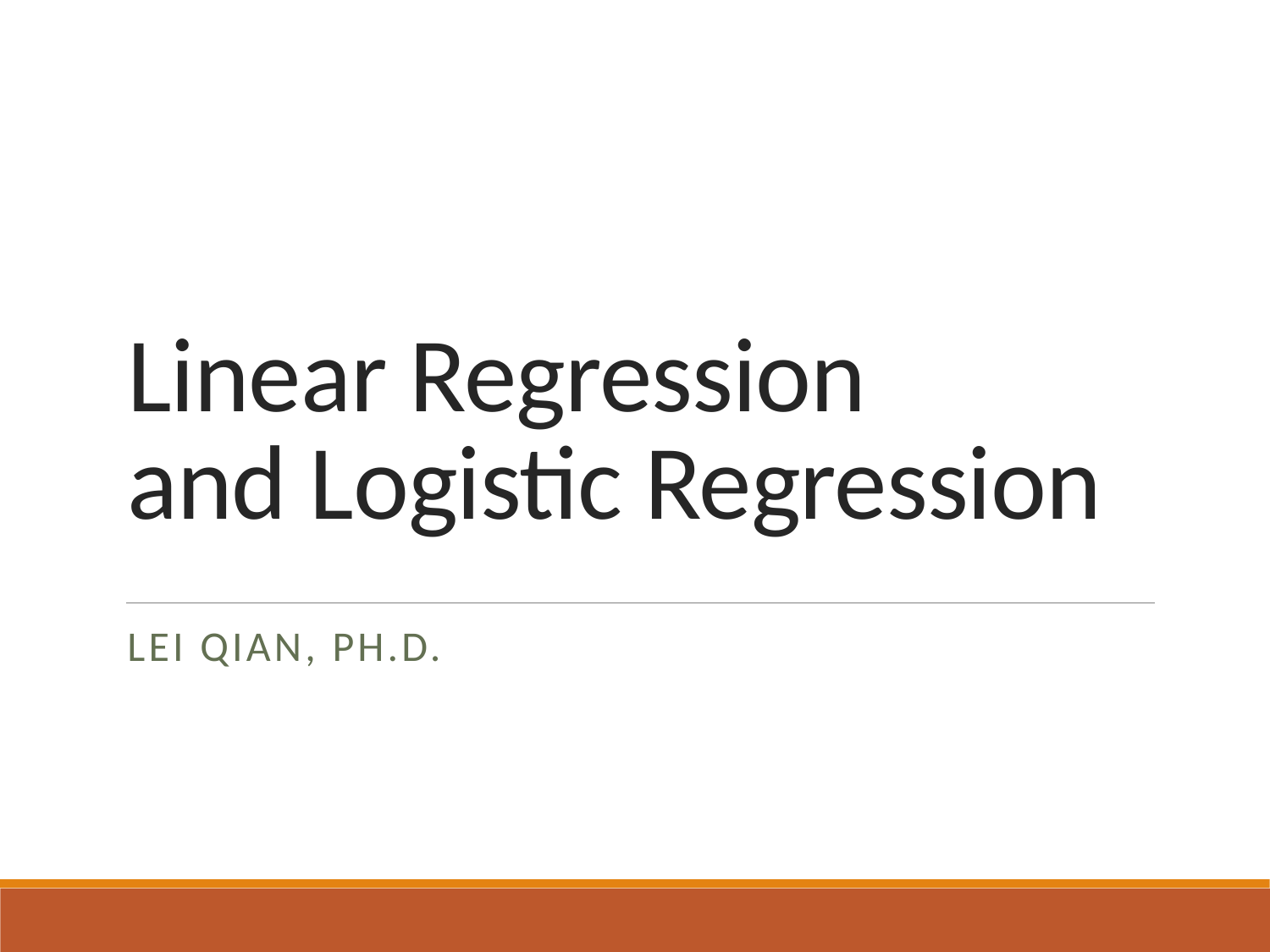

# Linear Regression and Logistic Regression
Lei Qian, Ph.D.